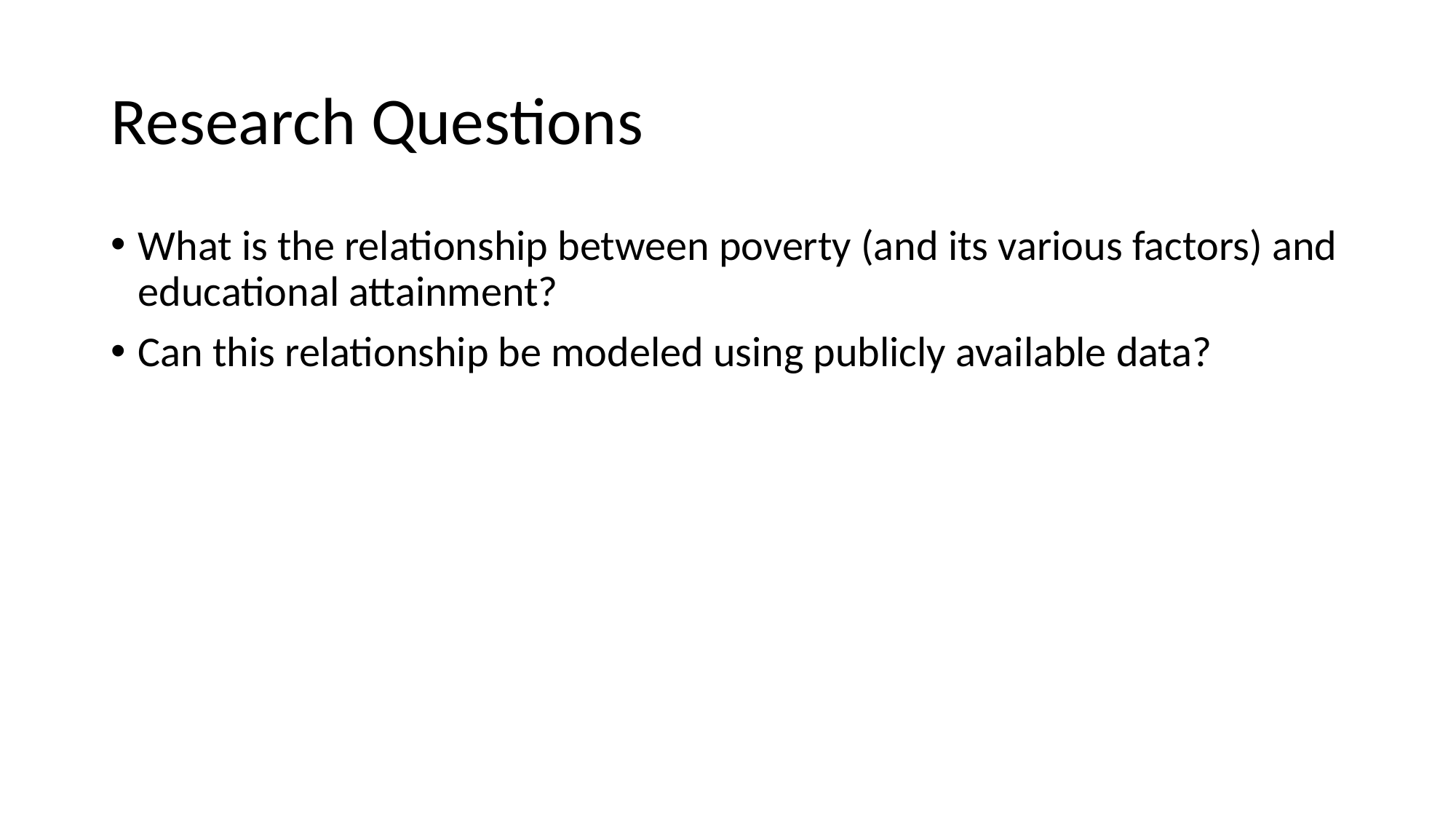

# Research Questions
What is the relationship between poverty (and its various factors) and educational attainment?
Can this relationship be modeled using publicly available data?